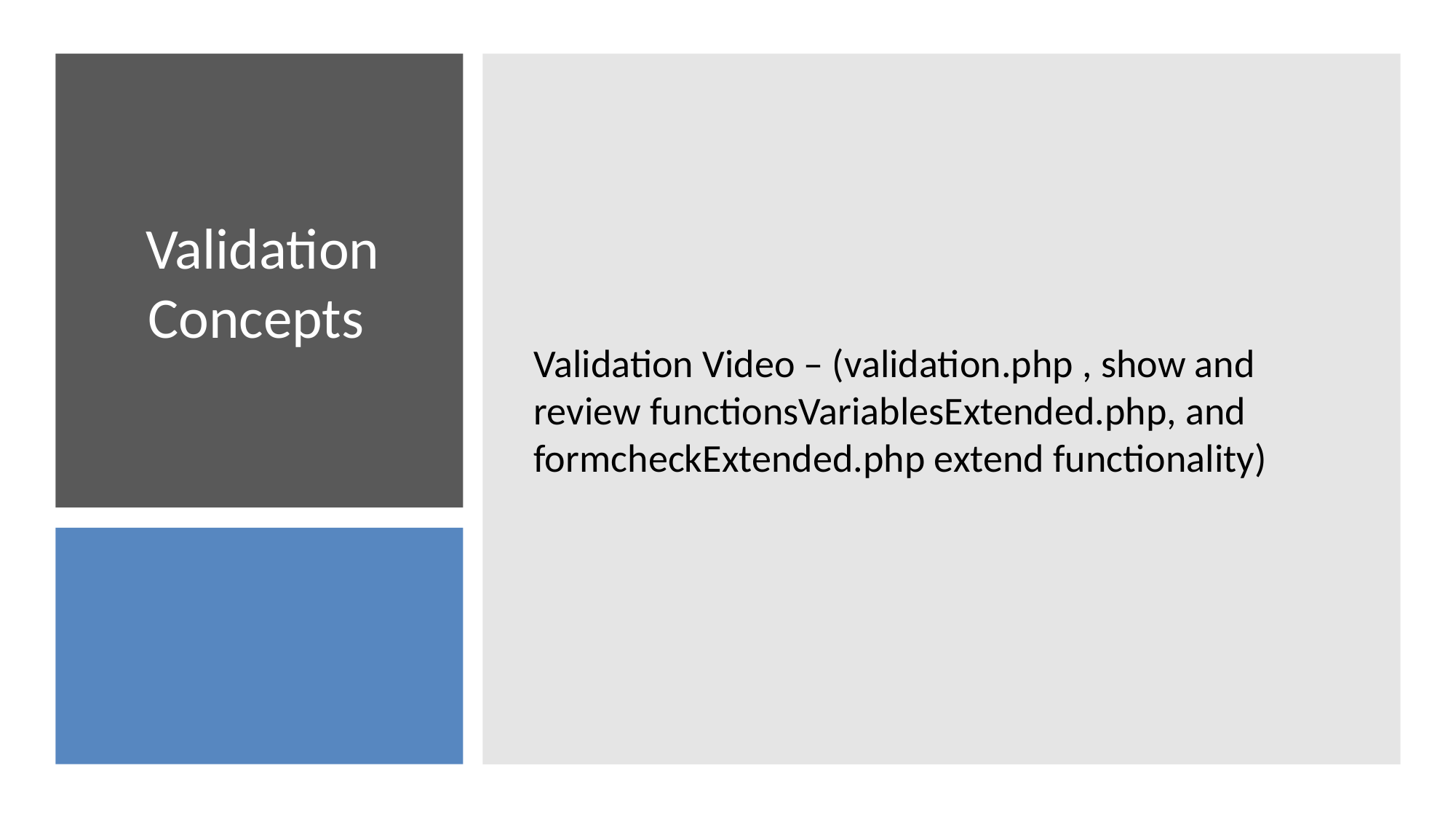

Validation Video – (validation.php , show and review functionsVariablesExtended.php, and formcheckExtended.php extend functionality)
# Validation Concepts